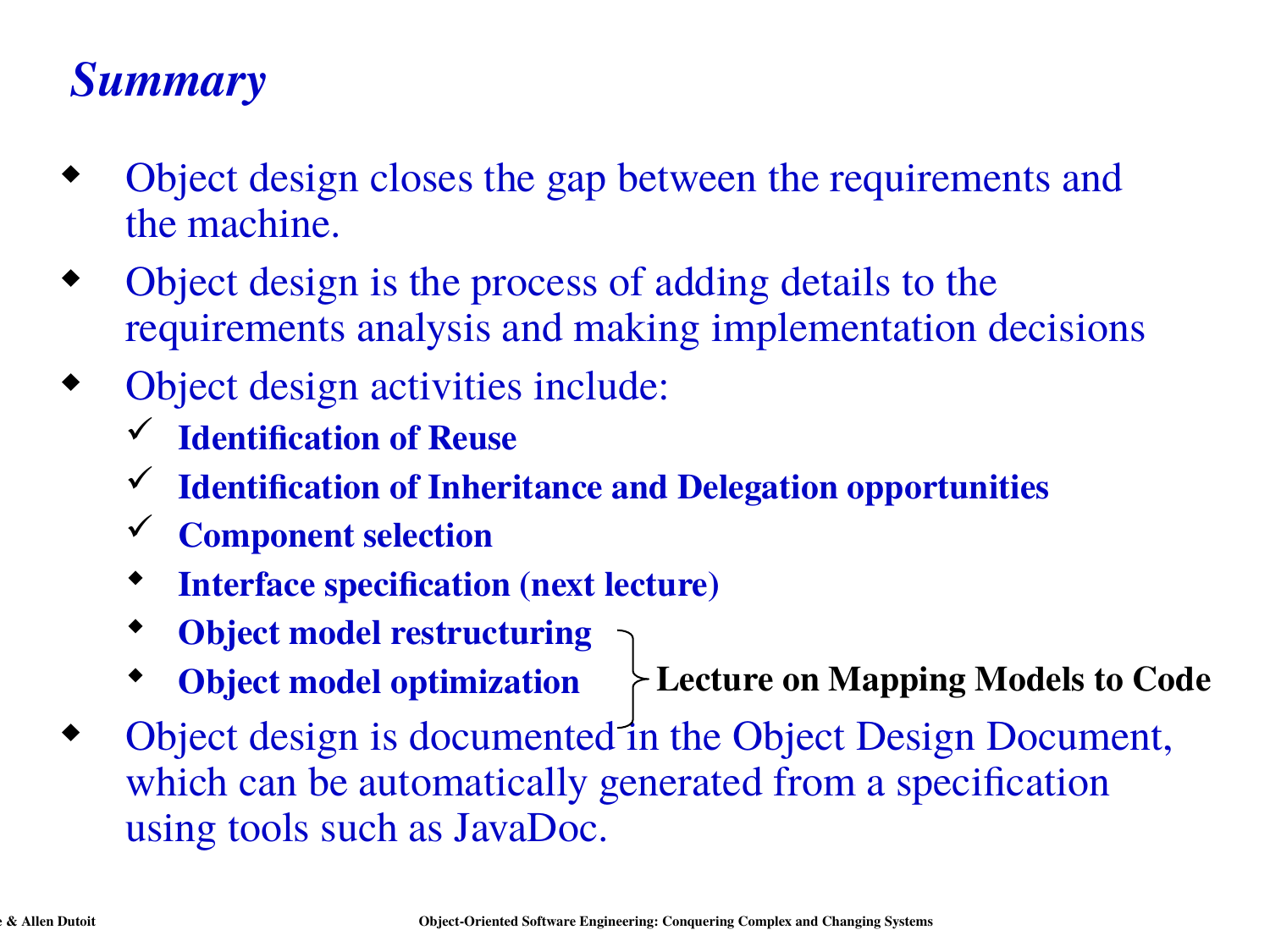

# Summary
Object design closes the gap between the requirements and the machine.
Object design is the process of adding details to the requirements analysis and making implementation decisions
Object design activities include:
Identification of Reuse
Identification of Inheritance and Delegation opportunities
Component selection
Interface specification (next lecture)
Object model restructuring
Object model optimization
Object design is documented in the Object Design Document, which can be automatically generated from a specification  using tools such as JavaDoc.

Lecture on Mapping Models to Code